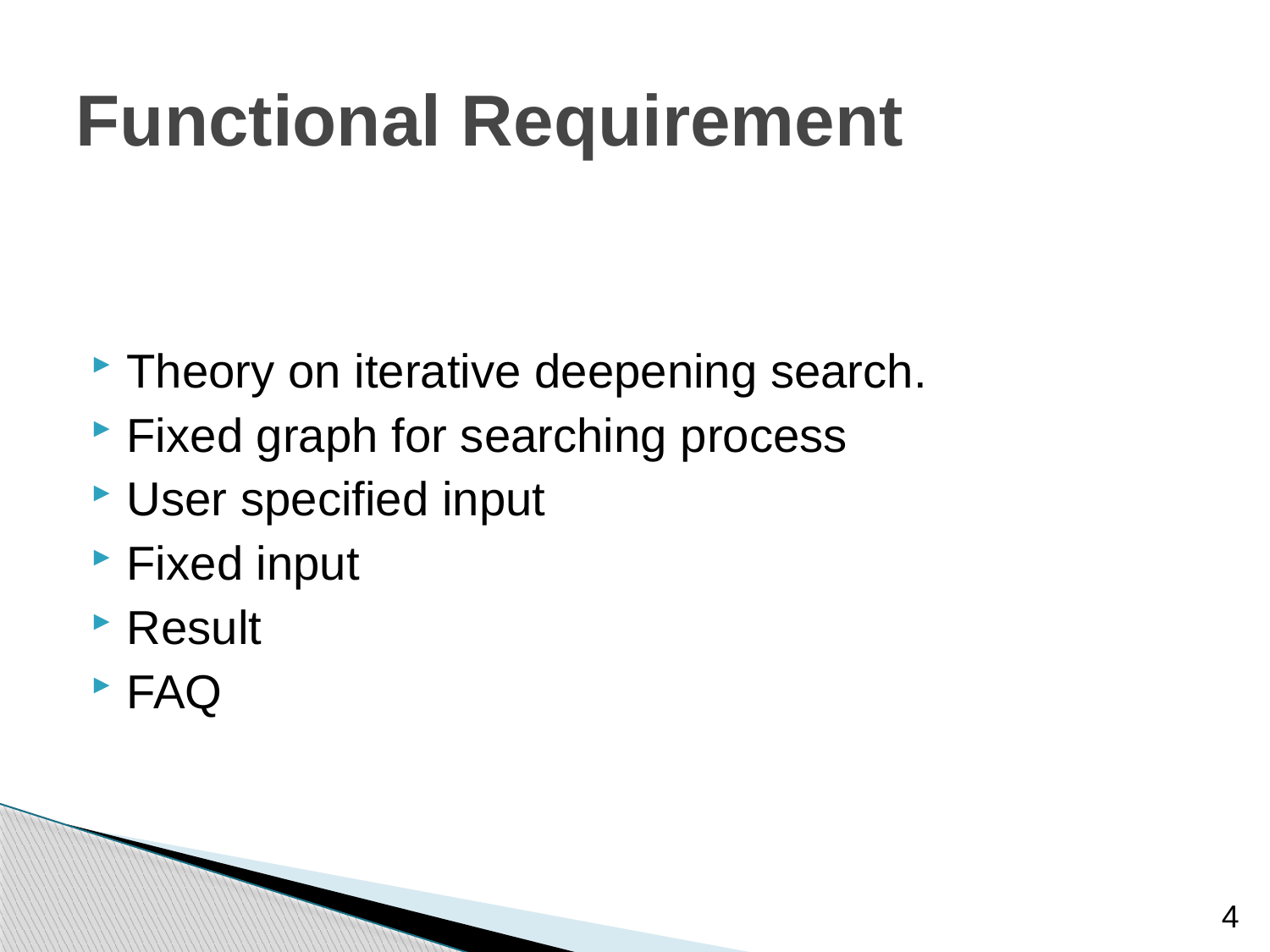

# Functional Requirement

Theory on iterative deepening search.
Fixed graph for searching process
User specified input
Fixed input
Result
FAQ

4